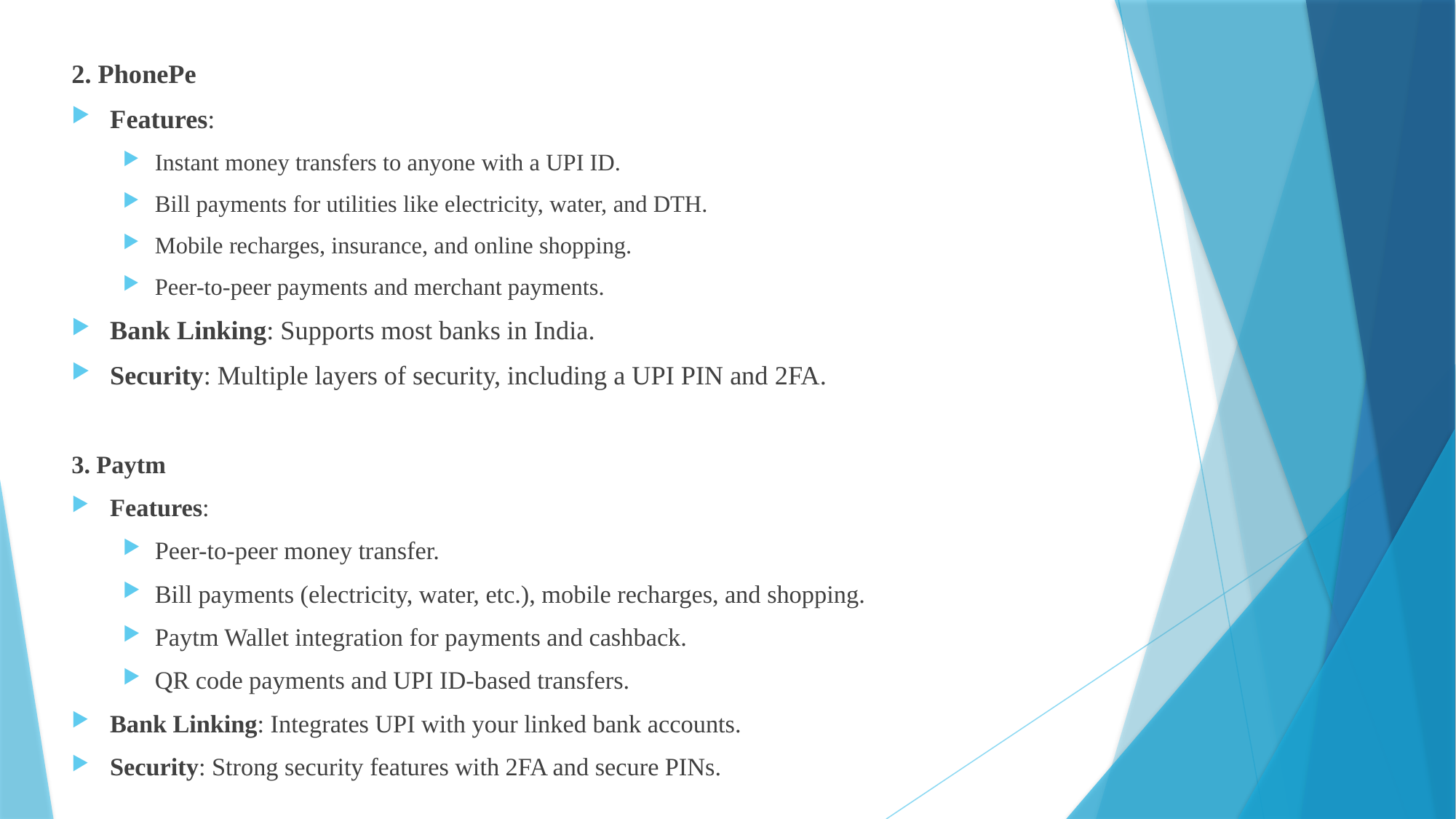

2. PhonePe
Features:
Instant money transfers to anyone with a UPI ID.
Bill payments for utilities like electricity, water, and DTH.
Mobile recharges, insurance, and online shopping.
Peer-to-peer payments and merchant payments.
Bank Linking: Supports most banks in India.
Security: Multiple layers of security, including a UPI PIN and 2FA.

3. Paytm
Features:
Peer-to-peer money transfer.
Bill payments (electricity, water, etc.), mobile recharges, and shopping.
Paytm Wallet integration for payments and cashback.
QR code payments and UPI ID-based transfers.
Bank Linking: Integrates UPI with your linked bank accounts.
Security: Strong security features with 2FA and secure PINs.